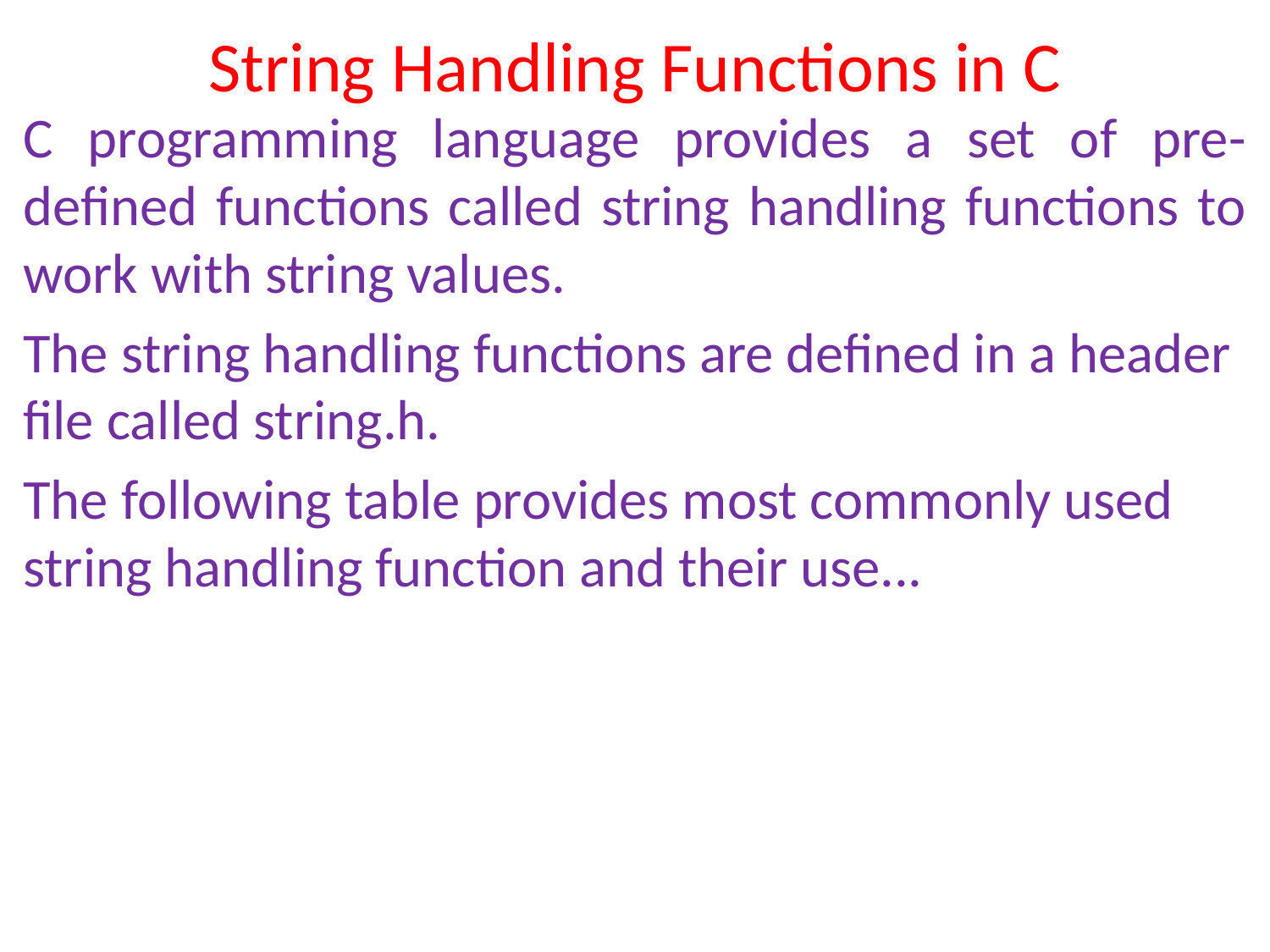

# String Handling Functions in C
C programming language provides a set of pre-defined functions called string handling functions to work with string values.
The string handling functions are defined in a header file called string.h.
The following table provides most commonly used string handling function and their use...